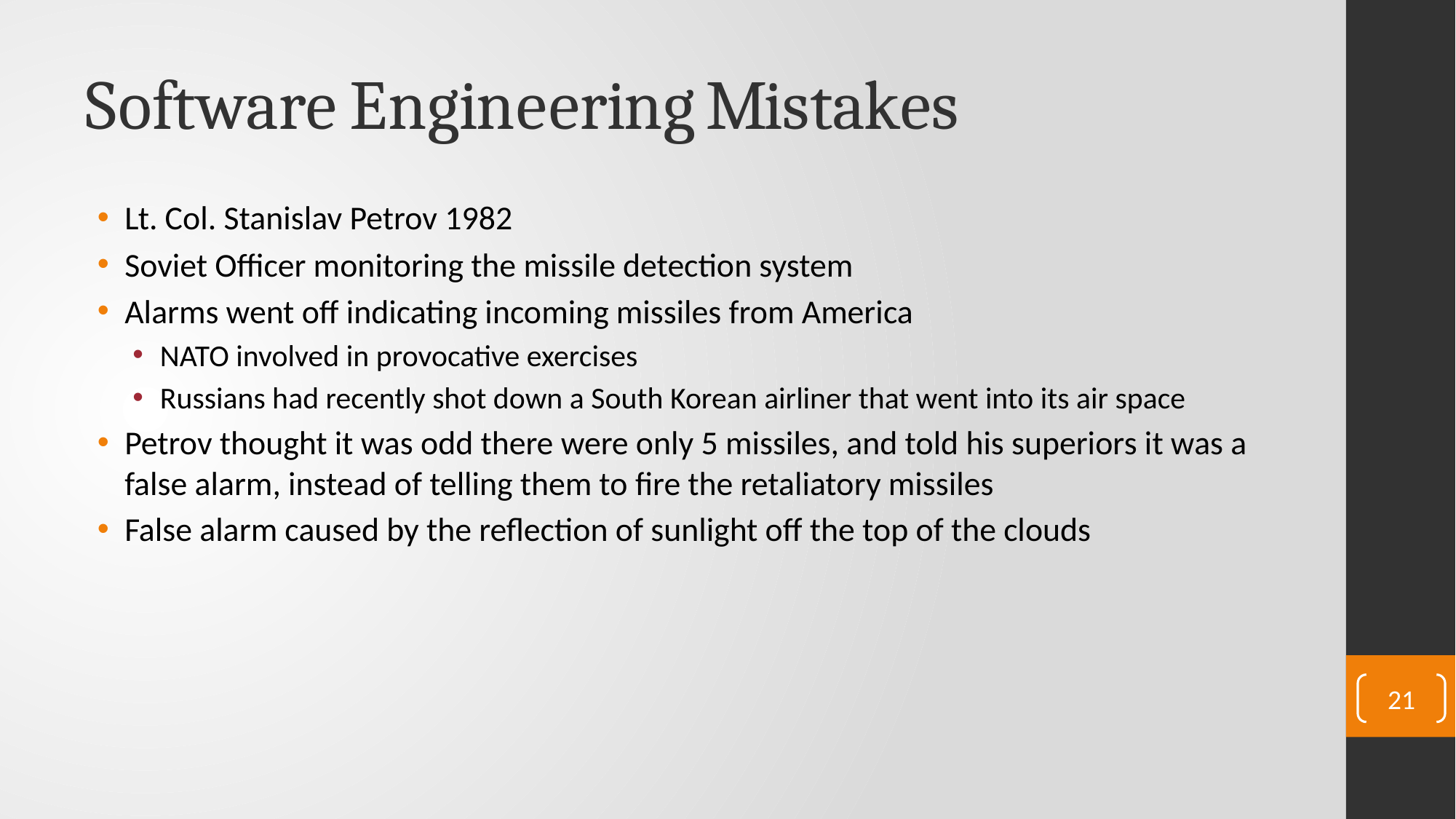

# Software Engineering Mistakes
Lt. Col. Stanislav Petrov 1982
Soviet Officer monitoring the missile detection system
Alarms went off indicating incoming missiles from America
NATO involved in provocative exercises
Russians had recently shot down a South Korean airliner that went into its air space
Petrov thought it was odd there were only 5 missiles, and told his superiors it was a false alarm, instead of telling them to fire the retaliatory missiles
False alarm caused by the reflection of sunlight off the top of the clouds
21